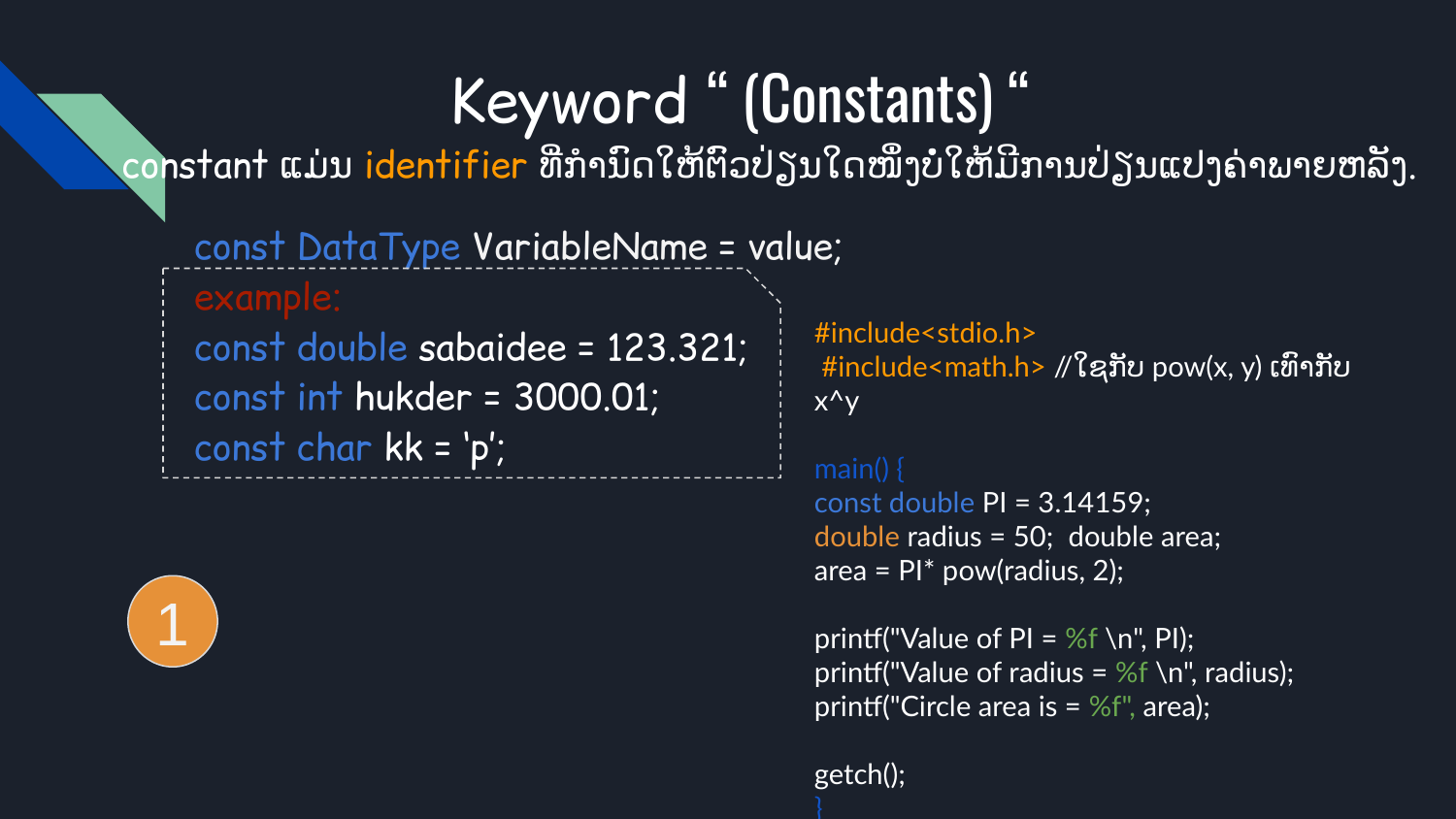

# Keyword “ (Constants) “
constant ແມ່ນ identifier ທີ່ກຳນົດໃຫ້ຕົວປ່ຽນໃດໜຶ່ງບໍ່ໃຫ້ມີການປ່ຽນແປງຄ່າພາຍຫລັງ.

const DataType VariableName = value;
example:
const double sabaidee = 123.321;
const int hukder = 3000.01;
const char kk = ‘p’;

#include<stdio.h>
 #include<math.h> //ໃຊກັບ pow(x, y) ເທົາກັບ x^y

main() {
const double PI = 3.14159;
double radius = 50;  double area;
area = PI* pow(radius, 2);

printf("Value of PI = %f \n", PI);
printf("Value of radius = %f \n", radius);
printf("Circle area is = %f", area);

getch();
}
1